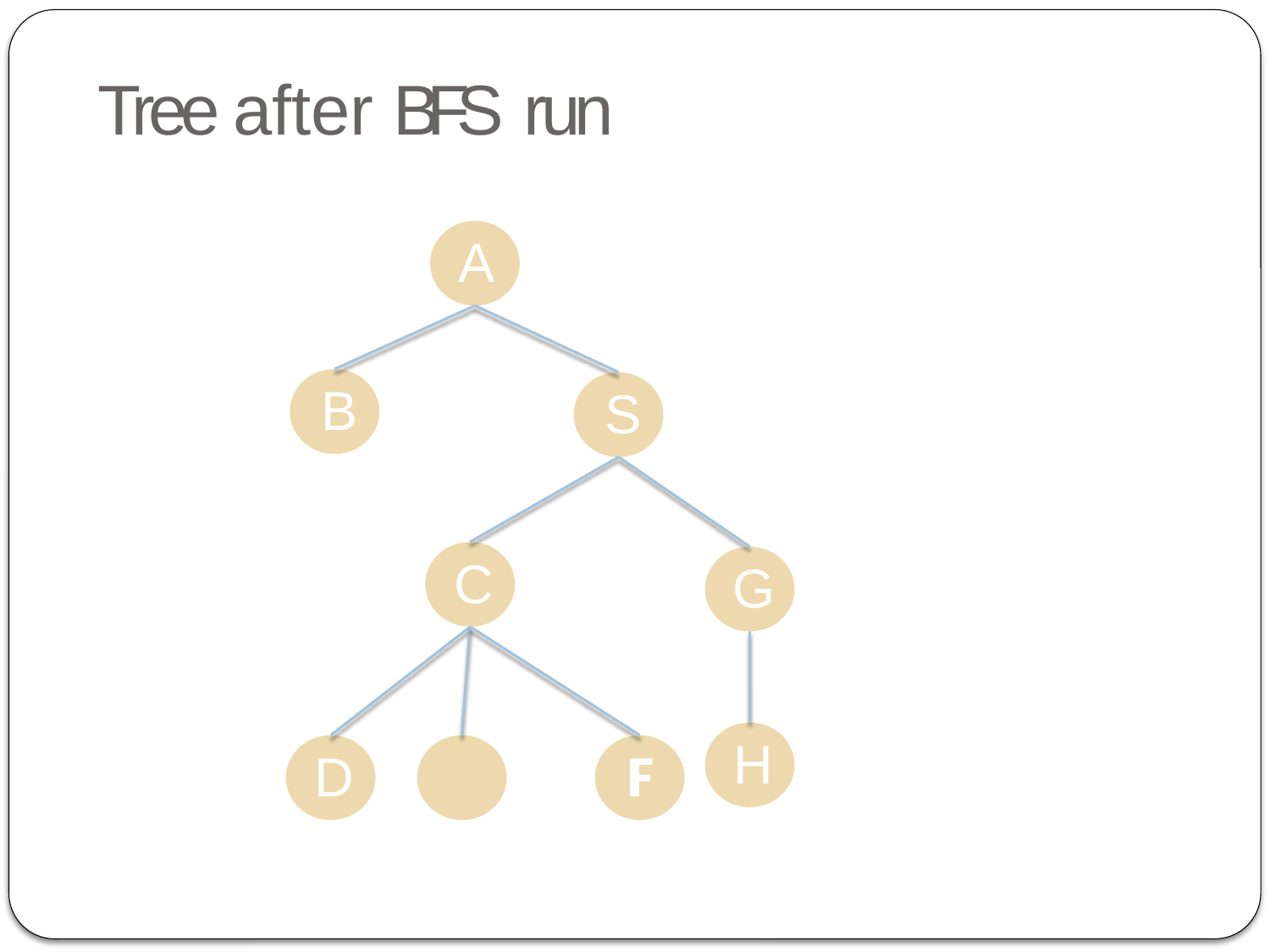

# Tree after BFS run
17

A

B
S

C
G

H

D	E
F